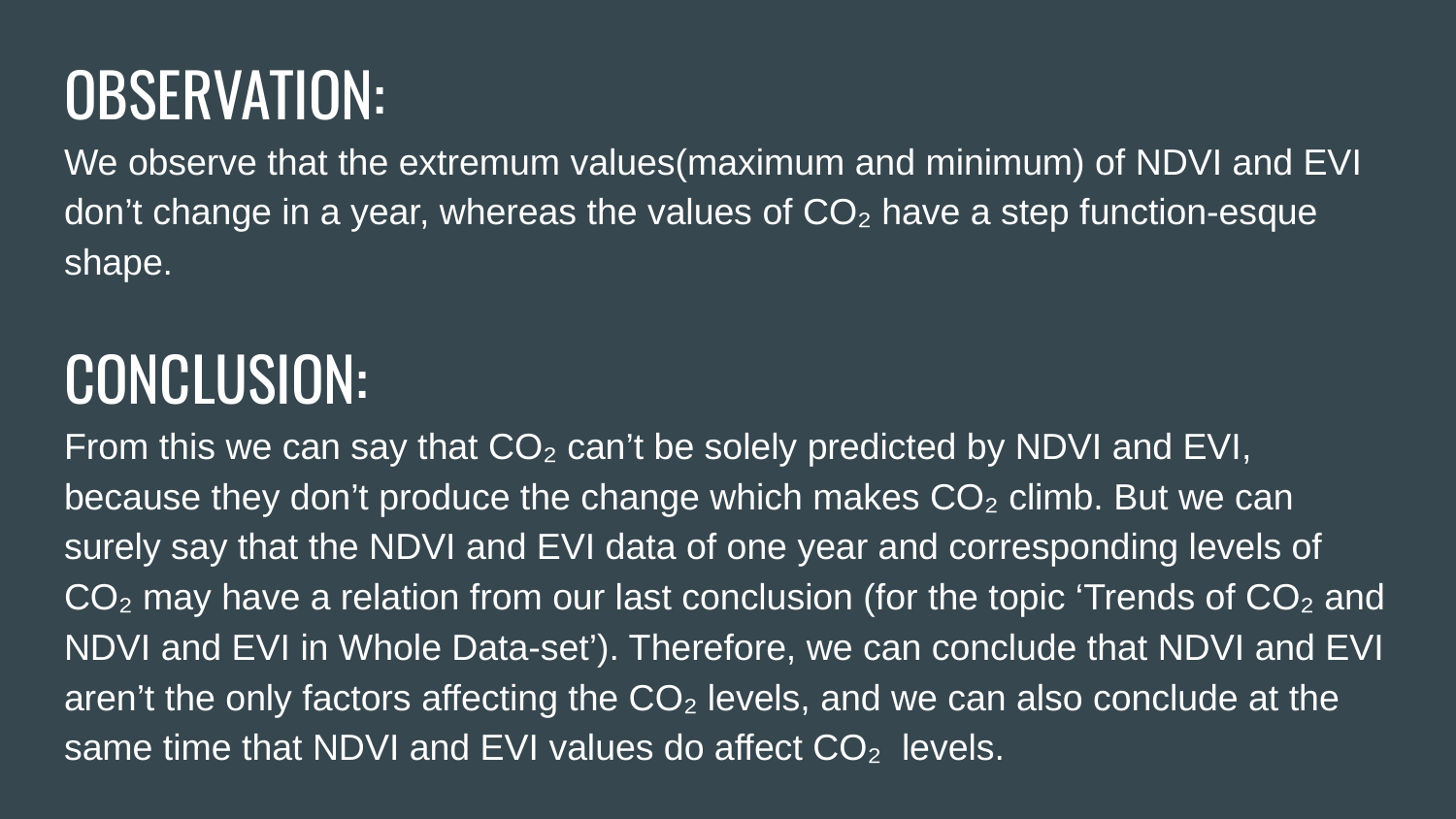

OBSERVATION:
We observe that the extremum values(maximum and minimum) of NDVI and EVI don’t change in a year, whereas the values of CO₂ have a step function-esque shape.

CONCLUSION:
From this we can say that CO₂ can’t be solely predicted by NDVI and EVI, because they don’t produce the change which makes CO₂ climb. But we can surely say that the NDVI and EVI data of one year and corresponding levels of CO₂ may have a relation from our last conclusion (for the topic ‘Trends of CO₂ and NDVI and EVI in Whole Data-set’). Therefore, we can conclude that NDVI and EVI aren’t the only factors affecting the CO₂ levels, and we can also conclude at the same time that NDVI and EVI values do affect CO₂  levels.